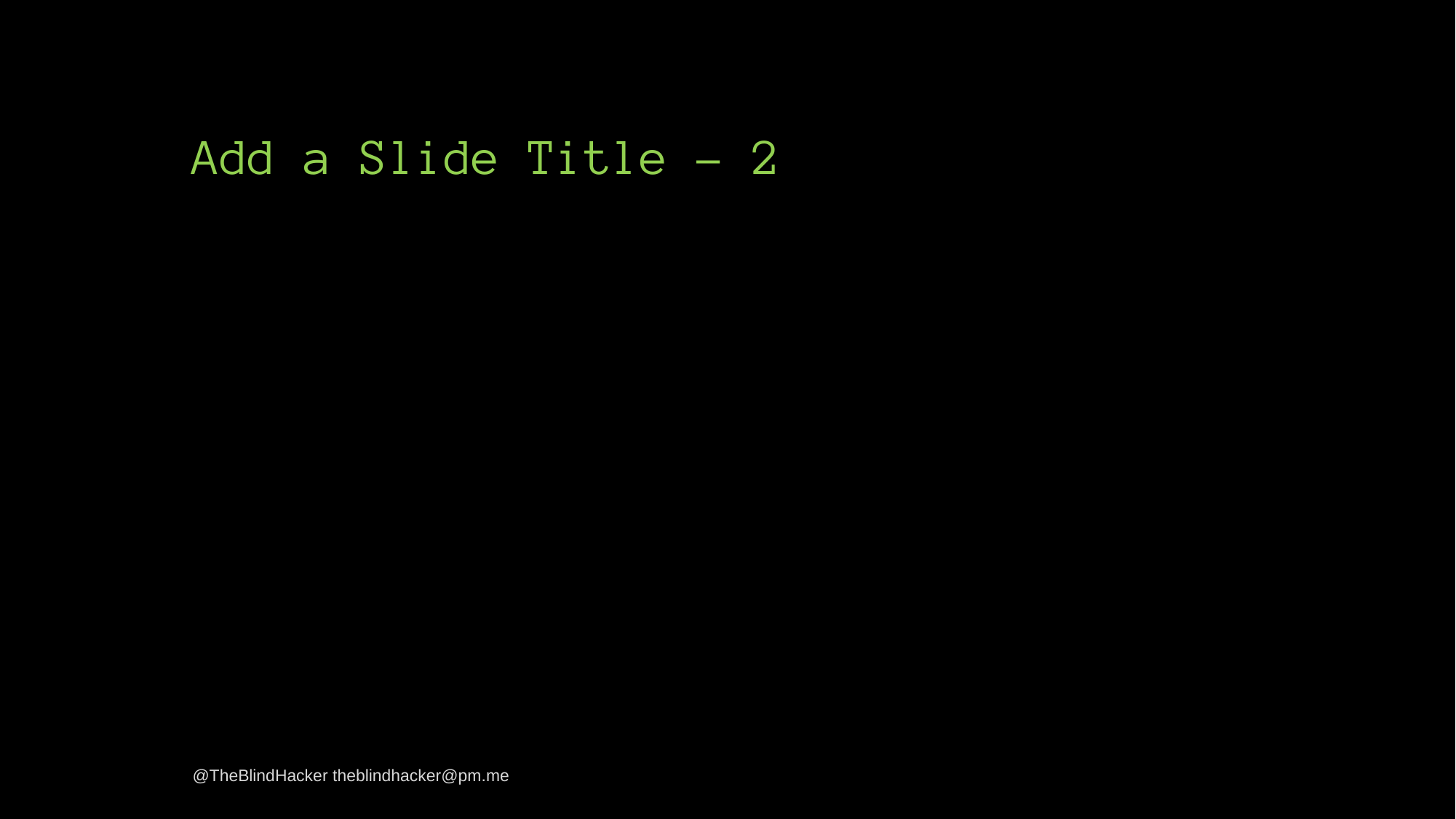

Add a Slide Title - 2

@TheBlindHacker theblindhacker@pm.me